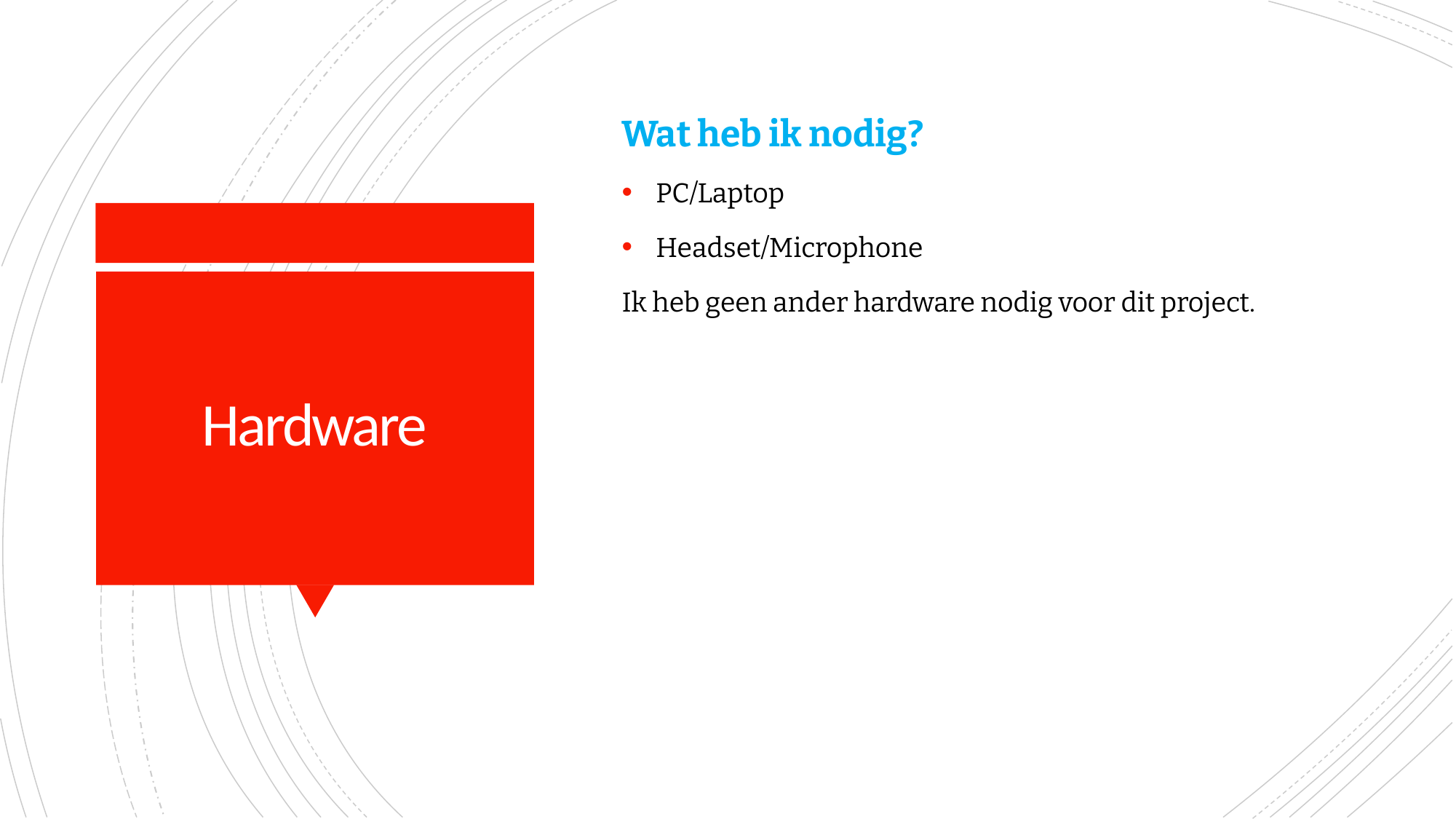

Wat heb ik nodig?
PC/Laptop
Headset/Microphone
Ik heb geen ander hardware nodig voor dit project.
# Hardware